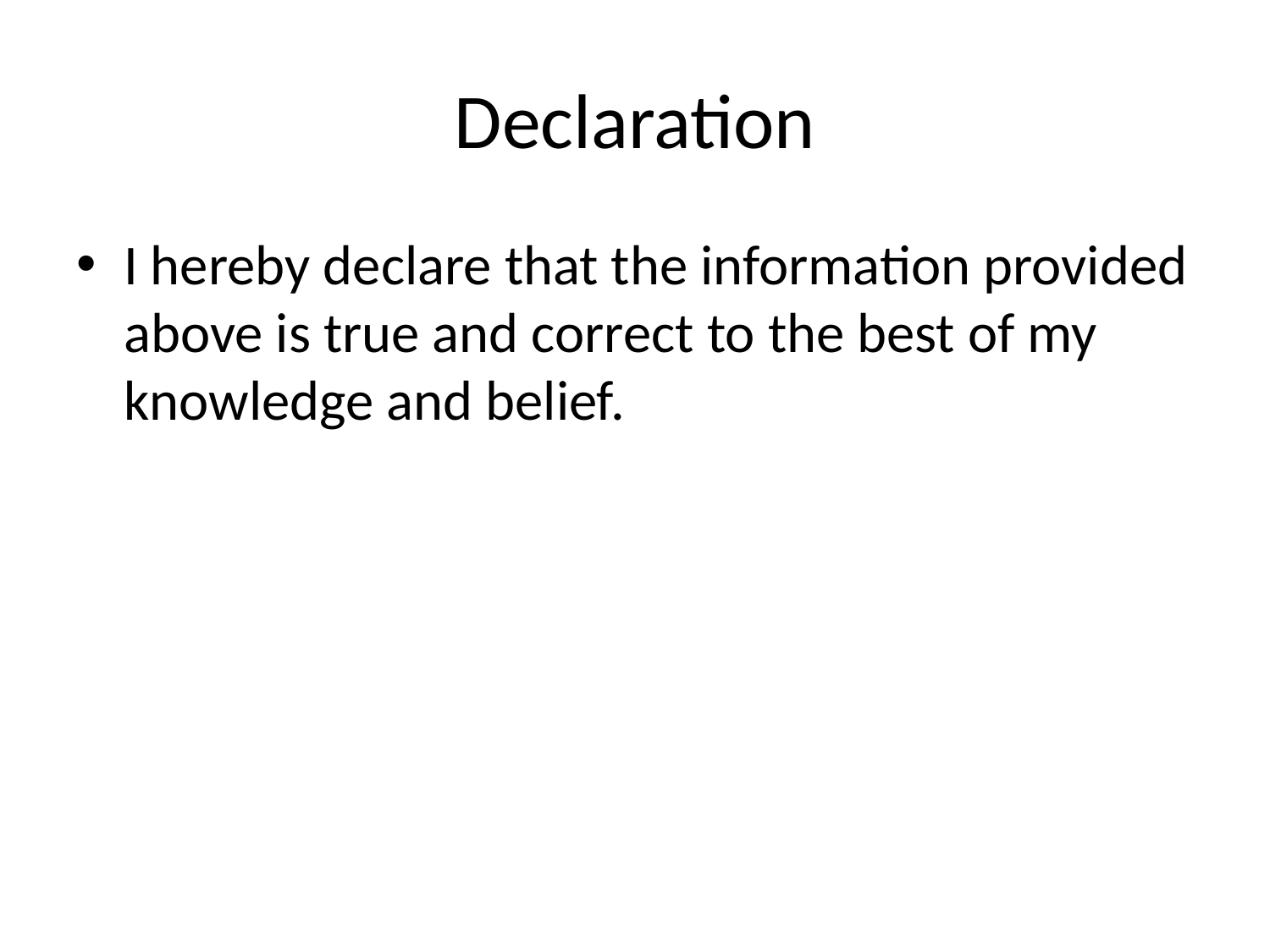

# Declaration
I hereby declare that the information provided above is true and correct to the best of my knowledge and belief.